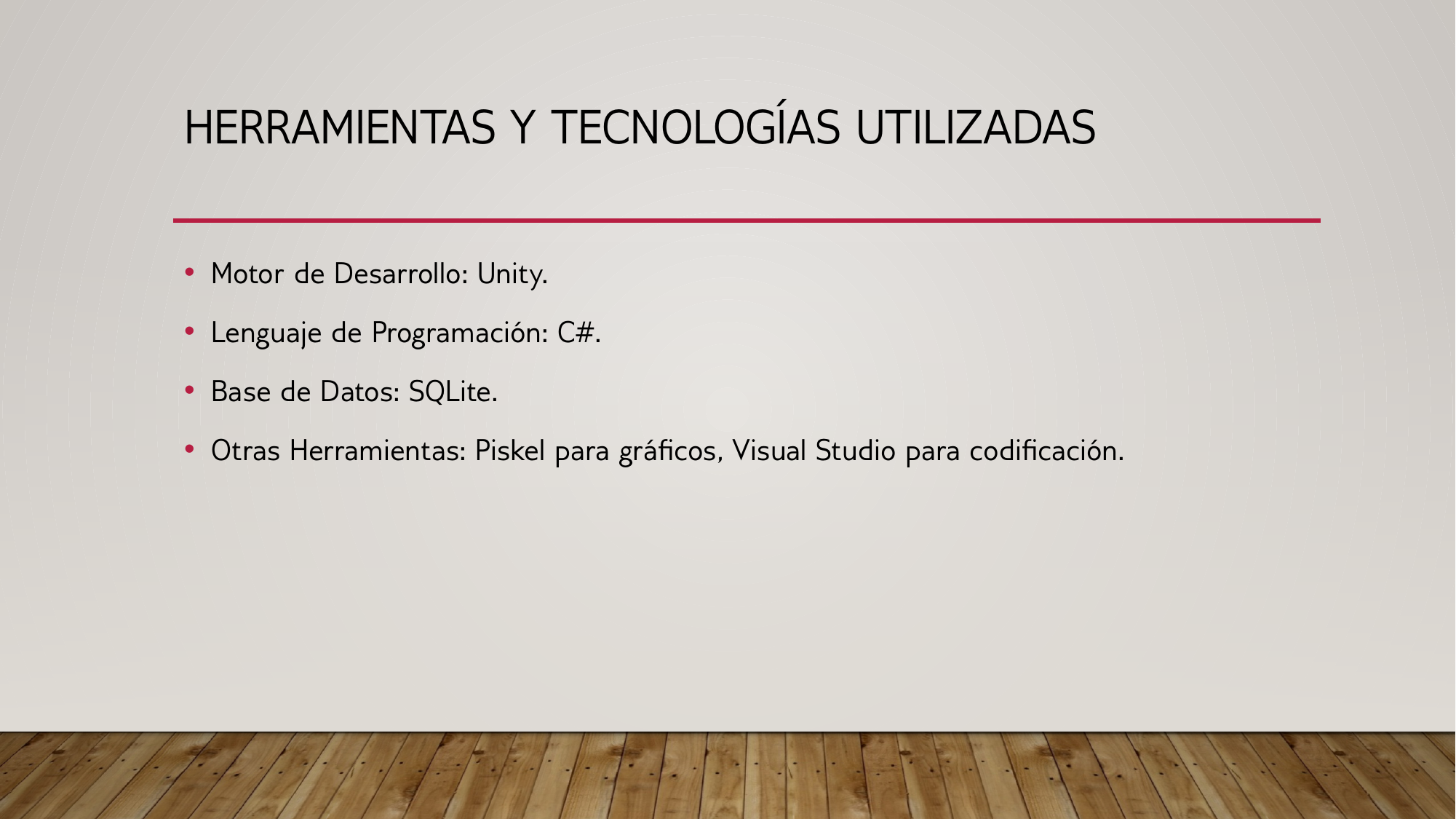

# Herramientas y Tecnologías Utilizadas
Motor de Desarrollo: Unity.
Lenguaje de Programación: C#.
Base de Datos: SQLite.
Otras Herramientas: Piskel para gráficos, Visual Studio para codificación.